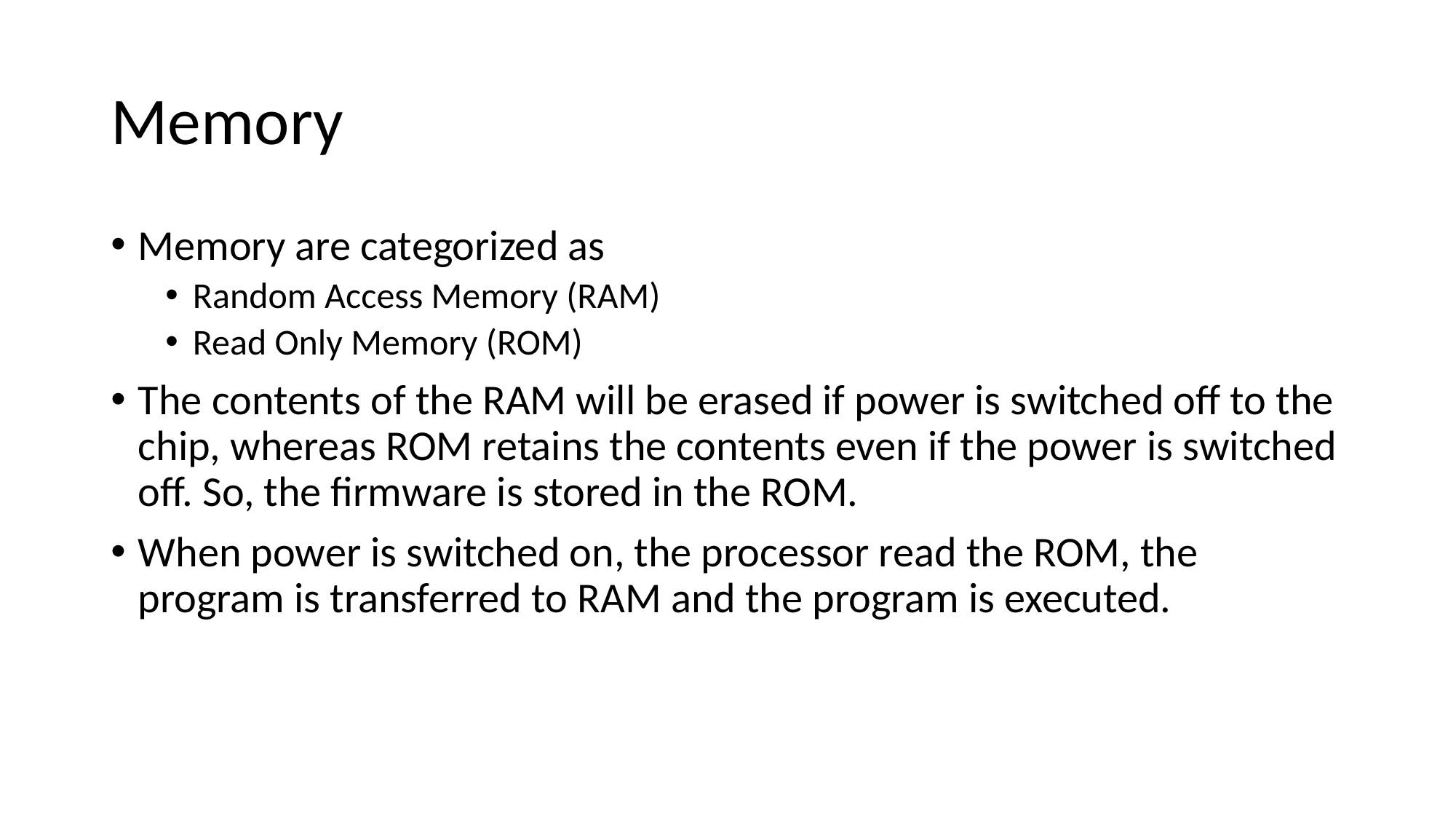

# Memory
Memory are categorized as
Random Access Memory (RAM)
Read Only Memory (ROM)
The contents of the RAM will be erased if power is switched off to the chip, whereas ROM retains the contents even if the power is switched off. So, the firmware is stored in the ROM.
When power is switched on, the processor read the ROM, the program is transferred to RAM and the program is executed.